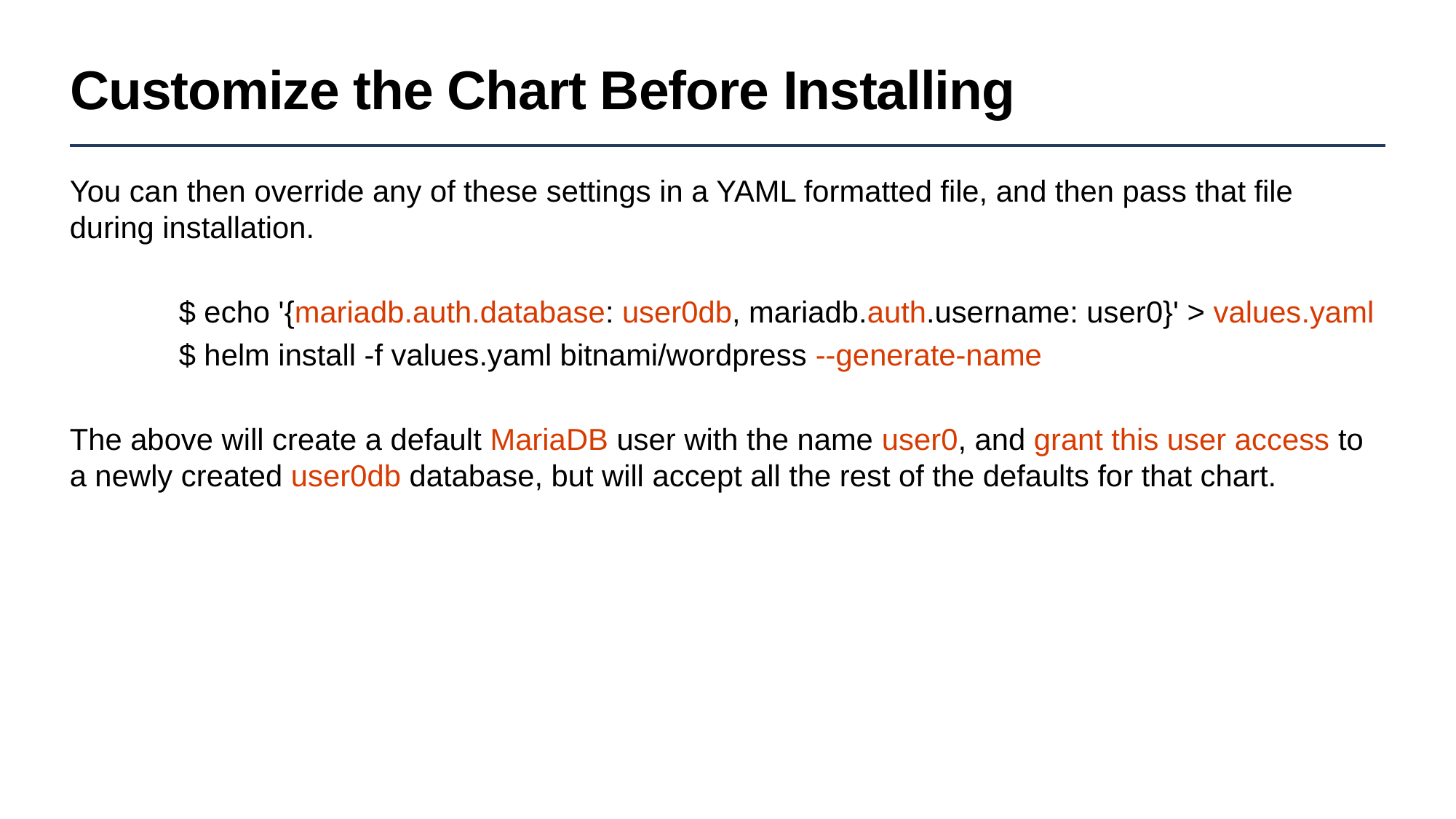

# Customize the Chart Before Installing
You can then override any of these settings in a YAML formatted file, and then pass that file during installation.

	$ echo '{mariadb.auth.database: user0db, mariadb.auth.username: user0}' > values.yaml
	$ helm install -f values.yaml bitnami/wordpress --generate-name

The above will create a default MariaDB user with the name user0, and grant this user access to a newly created user0db database, but will accept all the rest of the defaults for that chart.